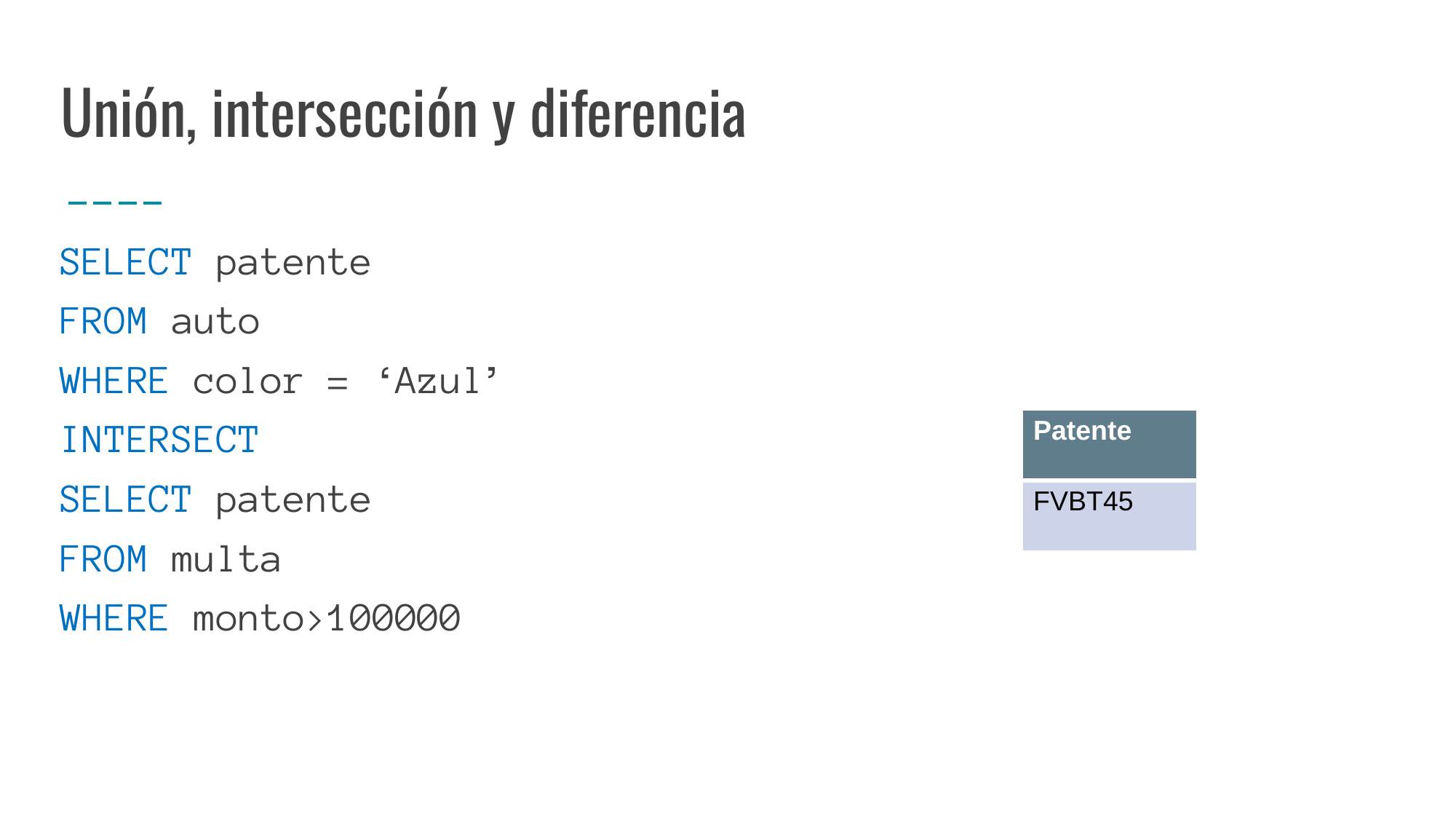

# Unión, intersección y diferencia
SELECT patente
FROM auto
WHERE color = ‘Azul’
INTERSECT
SELECT patente
FROM multa
WHERE monto>100000
| Patente |
| --- |
| FVBT45 |